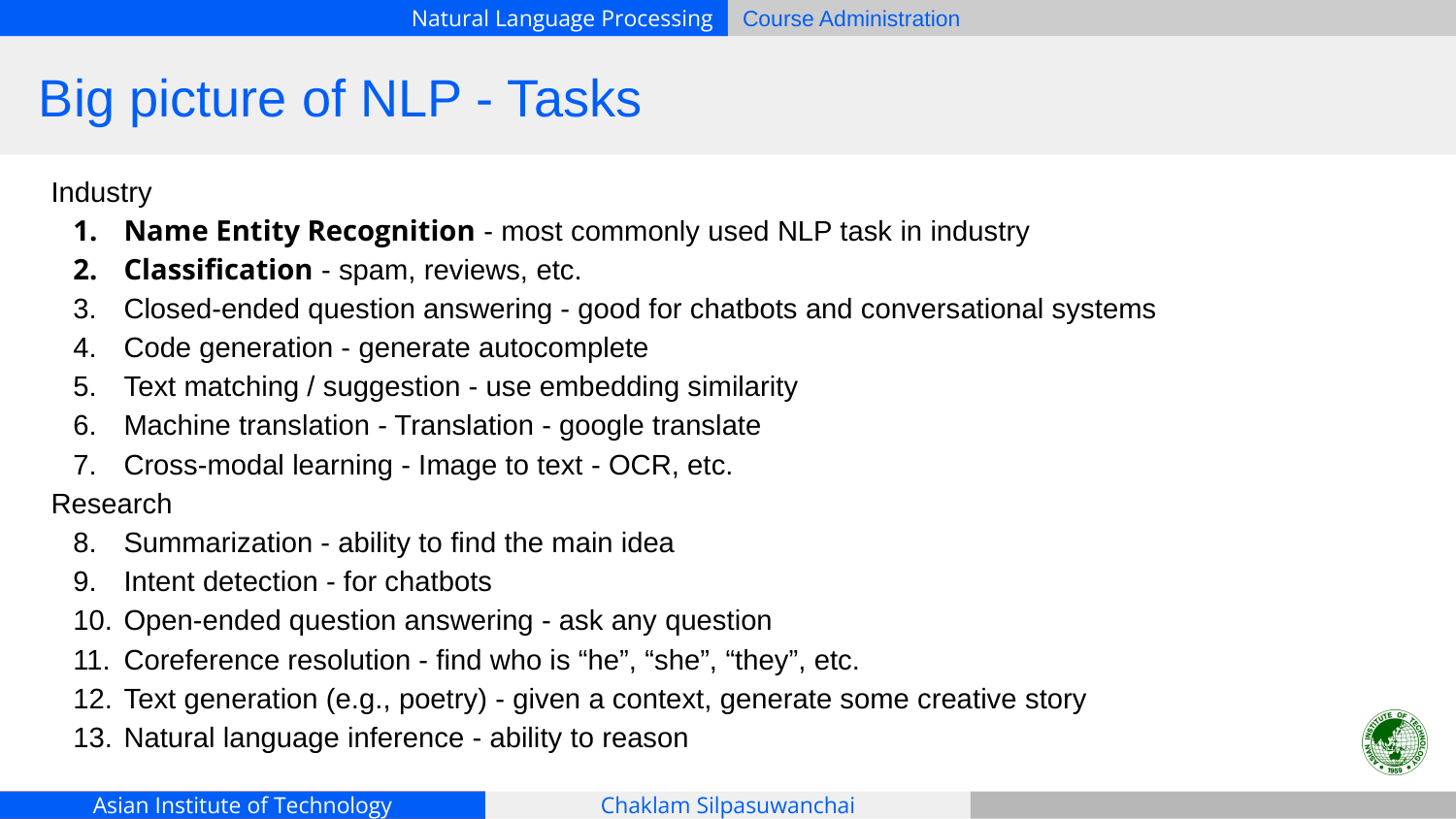

# Big picture of NLP - Tasks
Industry
Name Entity Recognition - most commonly used NLP task in industry
Classification - spam, reviews, etc.
Closed-ended question answering - good for chatbots and conversational systems
Code generation - generate autocomplete
Text matching / suggestion - use embedding similarity
Machine translation - Translation - google translate
Cross-modal learning - Image to text - OCR, etc.
Research
Summarization - ability to find the main idea
Intent detection - for chatbots
Open-ended question answering - ask any question
Coreference resolution - find who is “he”, “she”, “they”, etc.
Text generation (e.g., poetry) - given a context, generate some creative story
Natural language inference - ability to reason